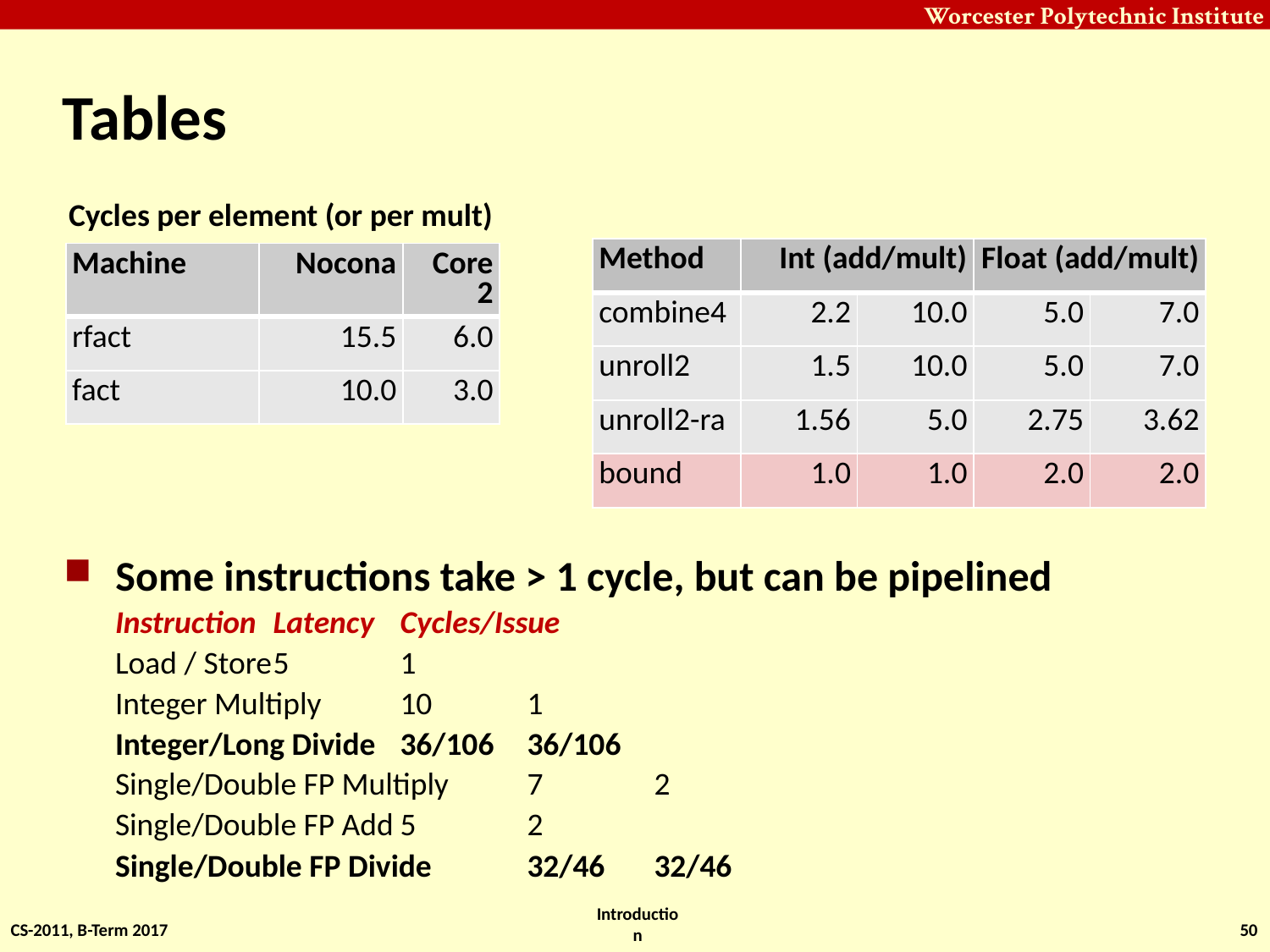

# Tables
Cycles per element (or per mult)
| Method | Int (add/mult) |  | Float (add/mult) |  |
| --- | --- | --- | --- | --- |
| combine4 | 2.2 | 10.0 | 5.0 | 7.0 |
| unroll2 | 1.5 | 10.0 | 5.0 | 7.0 |
| unroll2-ra | 1.56 | 5.0 | 2.75 | 3.62 |
| bound | 1.0 | 1.0 | 2.0 | 2.0 |
| Machine | Nocona | Core 2 |
| --- | --- | --- |
| rfact | 15.5 | 6.0 |
| fact | 10.0 | 3.0 |
Some instructions take > 1 cycle, but can be pipelined
Instruction	Latency	Cycles/Issue
Load / Store	5	1
Integer Multiply	10	1
Integer/Long Divide	36/106	36/106
Single/Double FP Multiply	7	2
Single/Double FP Add	5	2
Single/Double FP Divide	32/46	32/46
CS-2011, B-Term 2017
50
Introduction